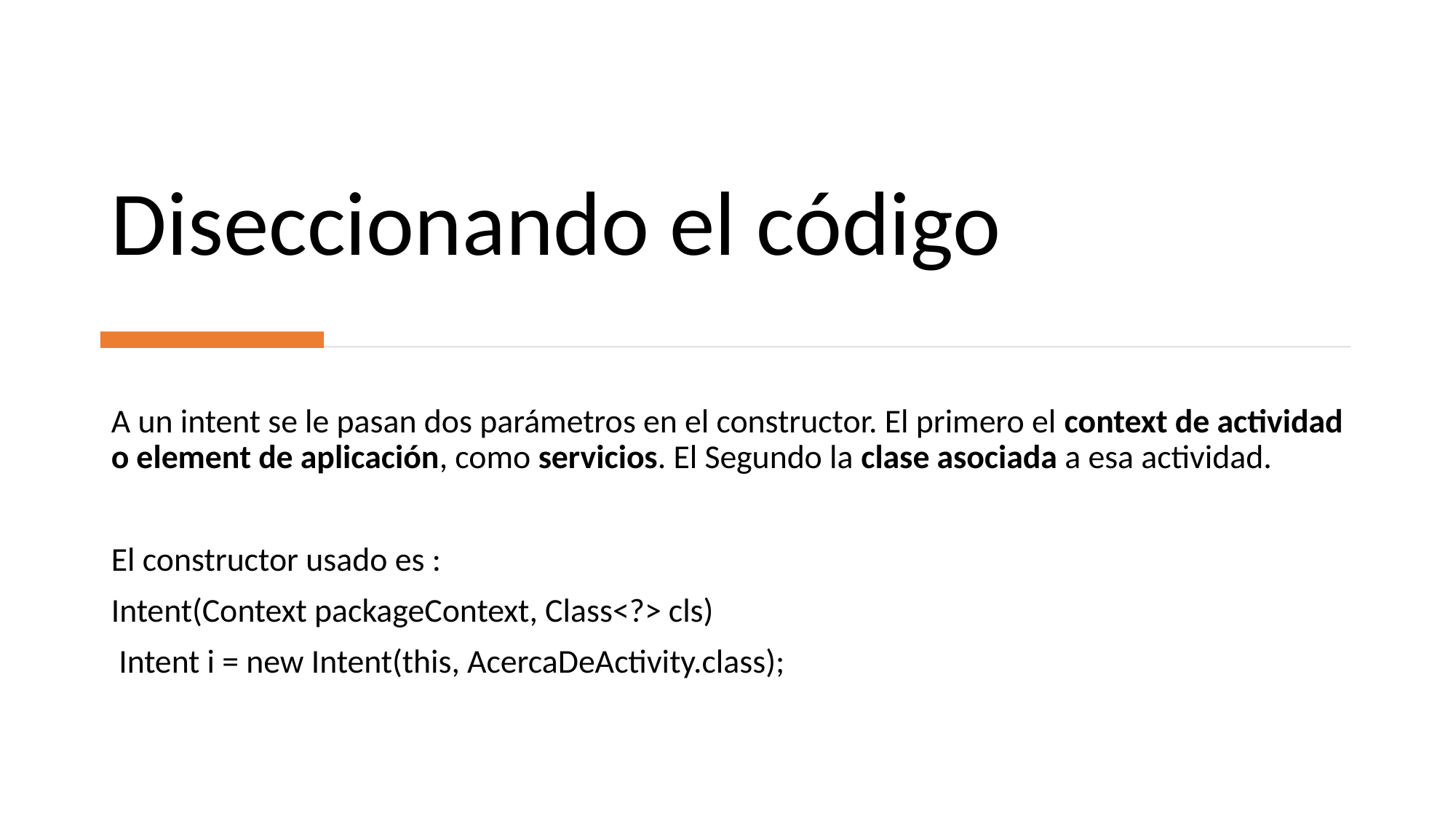

# Diseccionando el código

A un intent se le pasan dos parámetros en el constructor. El primero el context de actividad o element de aplicación, como servicios. El Segundo la clase asociada a esa actividad.

El constructor usado es :
Intent(Context packageContext, Class<?> cls)
 Intent i = new Intent(this, AcercaDeActivity.class);